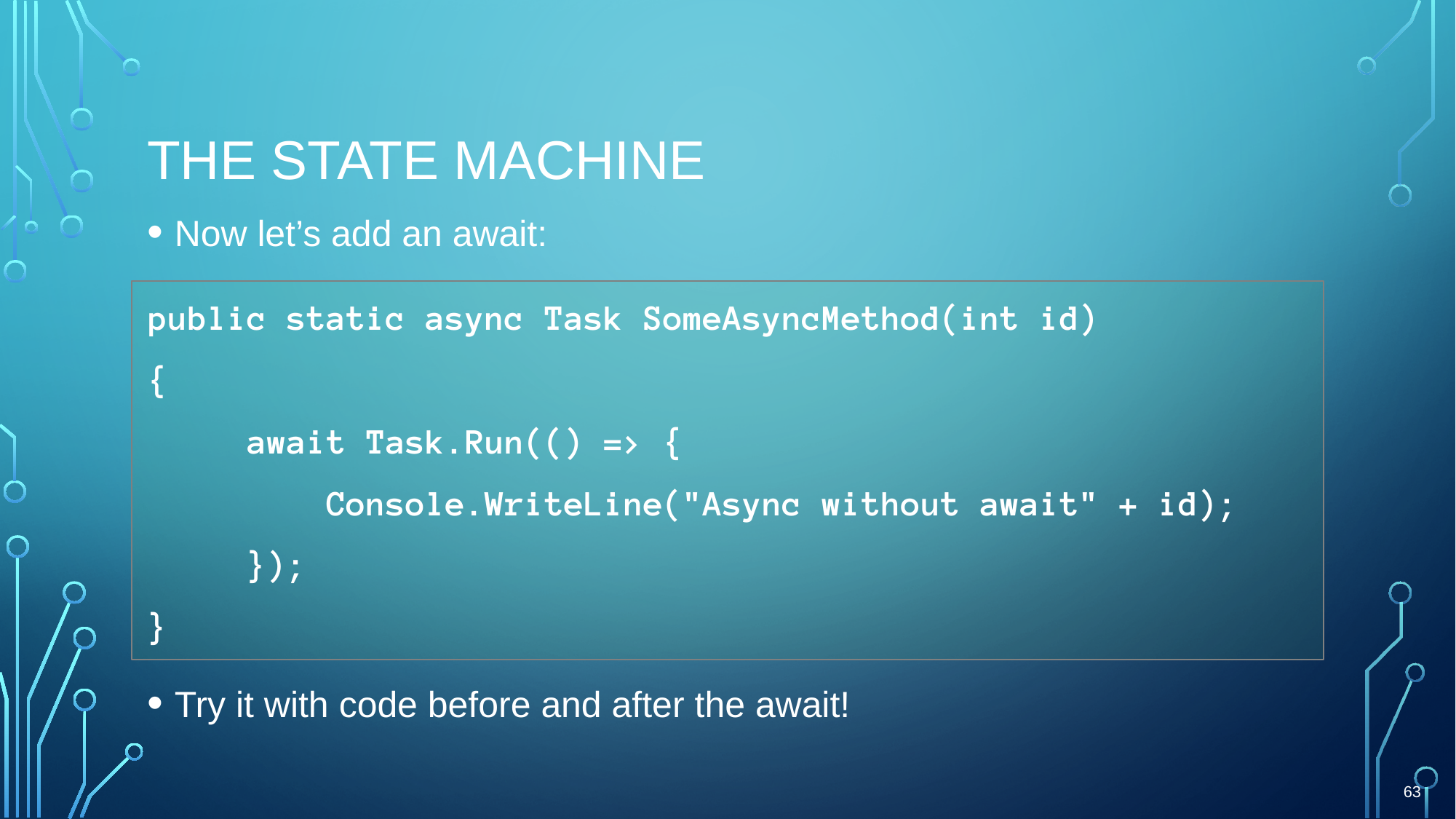

# The state machine
Now let’s add an await:

Try it with code before and after the await!

public static async Task SomeAsyncMethod(int id)
{
     await Task.Run(() => {
         Console.WriteLine("Async without await" + id);
     });
}
63